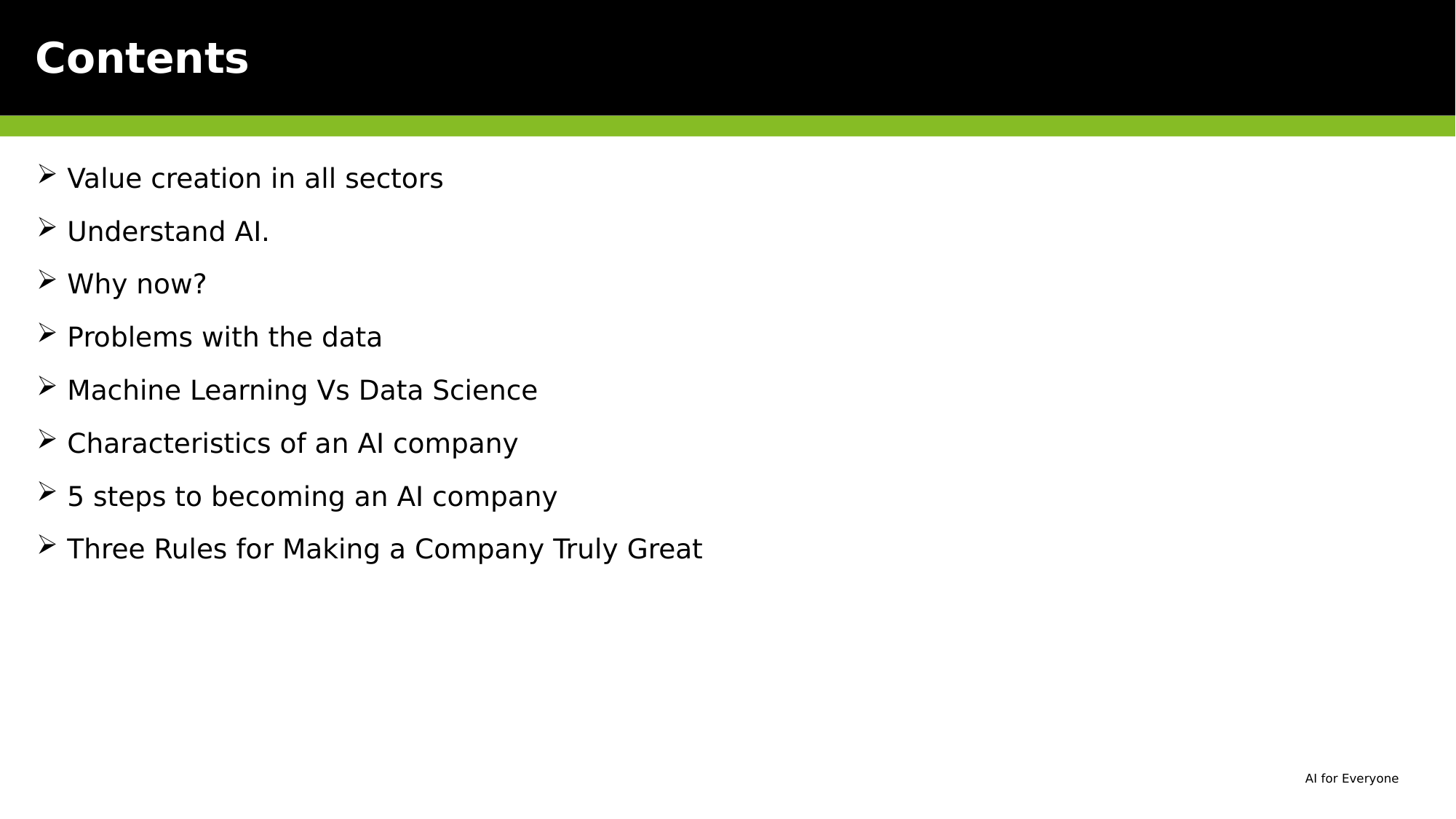

#
Contents
 Value creation in all sectors
 Understand AI.
 Why now?
 Problems with the data
 Machine Learning Vs Data Science
 Characteristics of an AI company
 5 steps to becoming an AI company
 Three Rules for Making a Company Truly Great